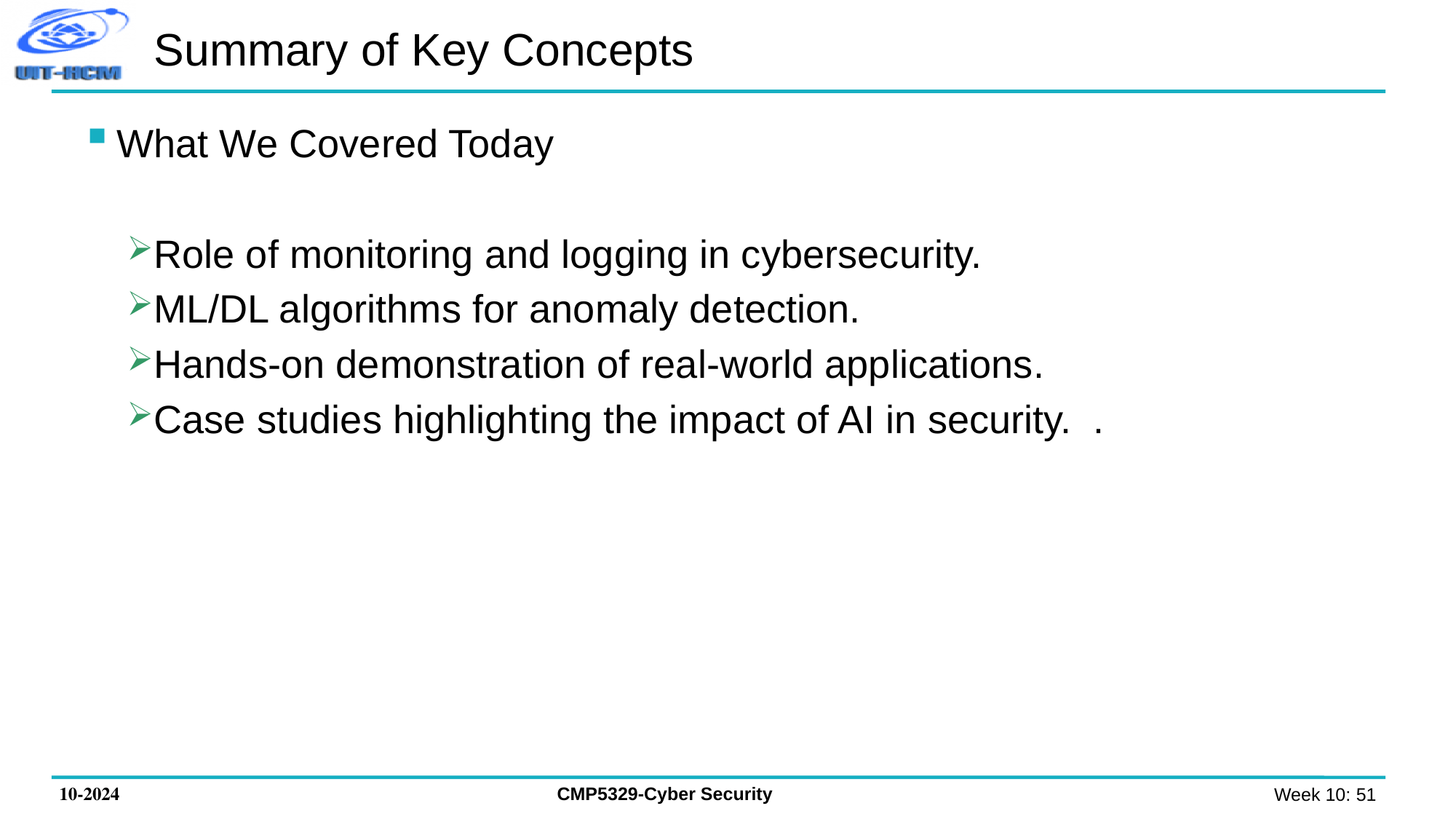

# Summary of Key Concepts
What We Covered Today

Role of monitoring and logging in cybersecurity.
ML/DL algorithms for anomaly detection.
Hands-on demonstration of real-world applications.
Case studies highlighting the impact of AI in security.  .